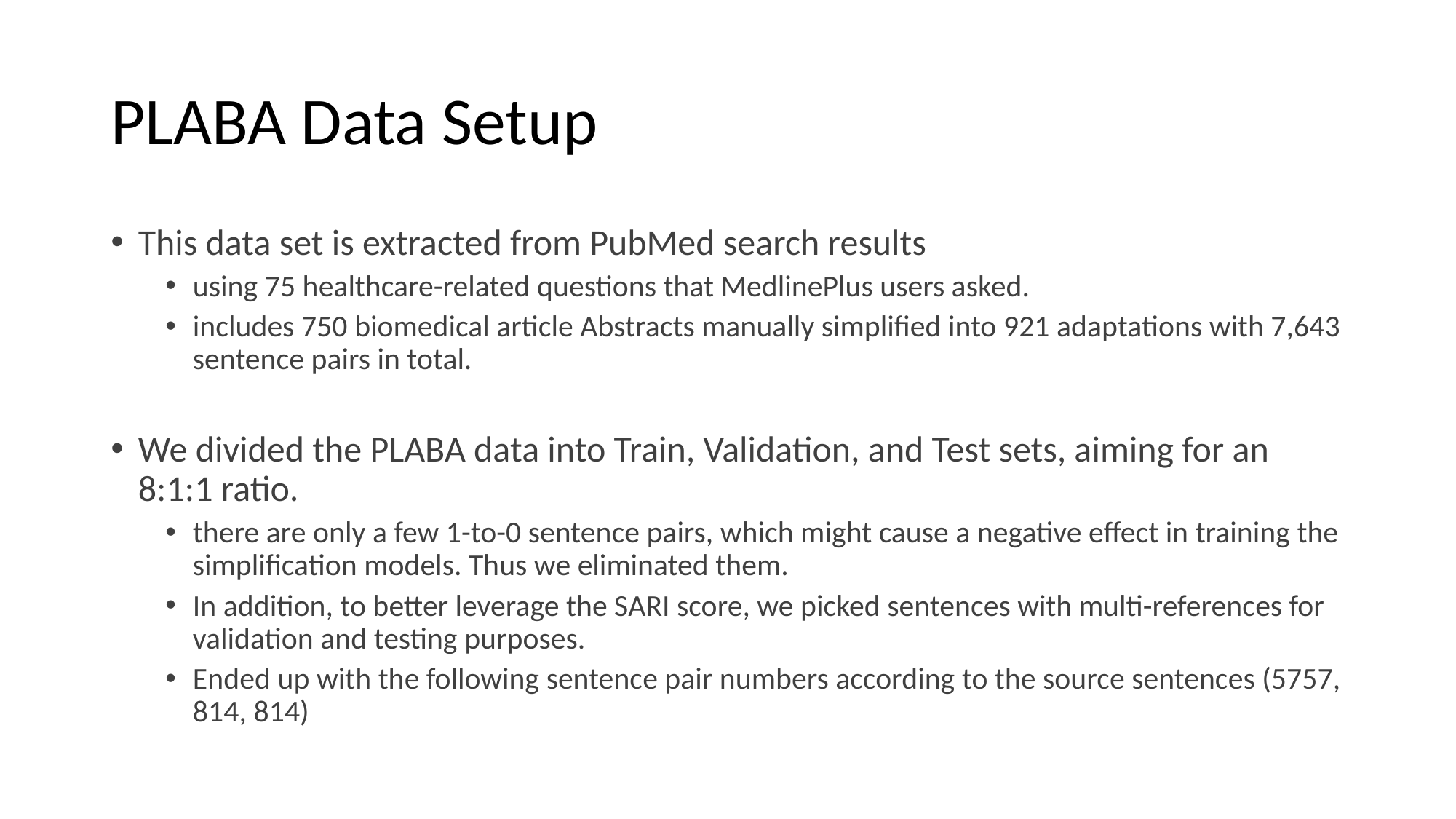

# PLABA Data Setup
This data set is extracted from PubMed search results
using 75 healthcare-related questions that MedlinePlus users asked.
includes 750 biomedical article Abstracts manually simplified into 921 adaptations with 7,643 sentence pairs in total.
We divided the PLABA data into Train, Validation, and Test sets, aiming for an 8:1:1 ratio.
there are only a few 1-to-0 sentence pairs, which might cause a negative effect in training the simplification models. Thus we eliminated them.
In addition, to better leverage the SARI score, we picked sentences with multi-references for validation and testing purposes.
Ended up with the following sentence pair numbers according to the source sentences (5757, 814, 814)